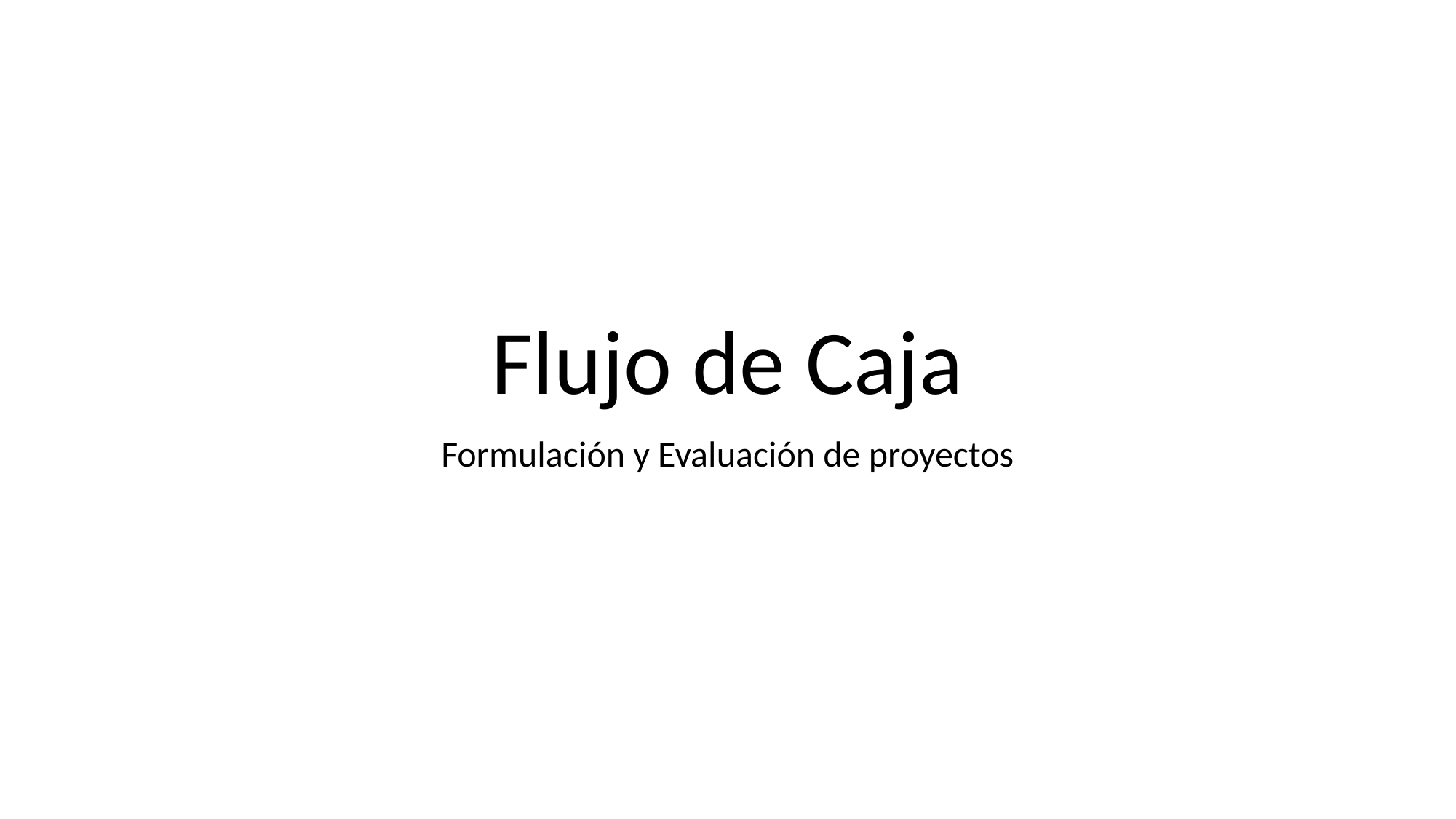

# Flujo de Caja
Formulación y Evaluación de proyectos